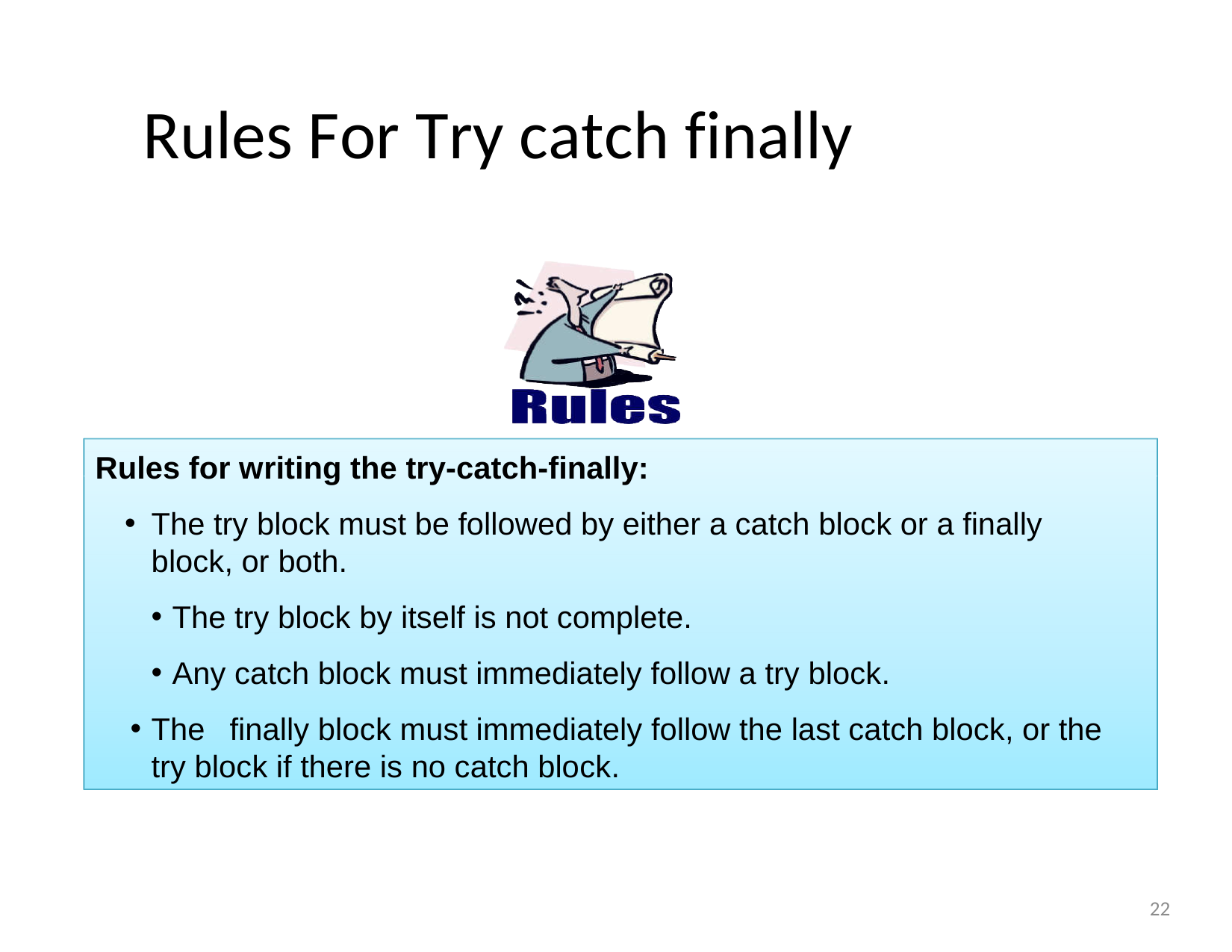

Rules For Try catch finally

Rules for writing the try-catch-finally:
The try block must be followed by either a catch block or a finally block, or both.
The try block by itself is not complete.
Any catch block must immediately follow a try block.
The	finally block must immediately follow the last catch block, or the try block if there is no catch block.

22